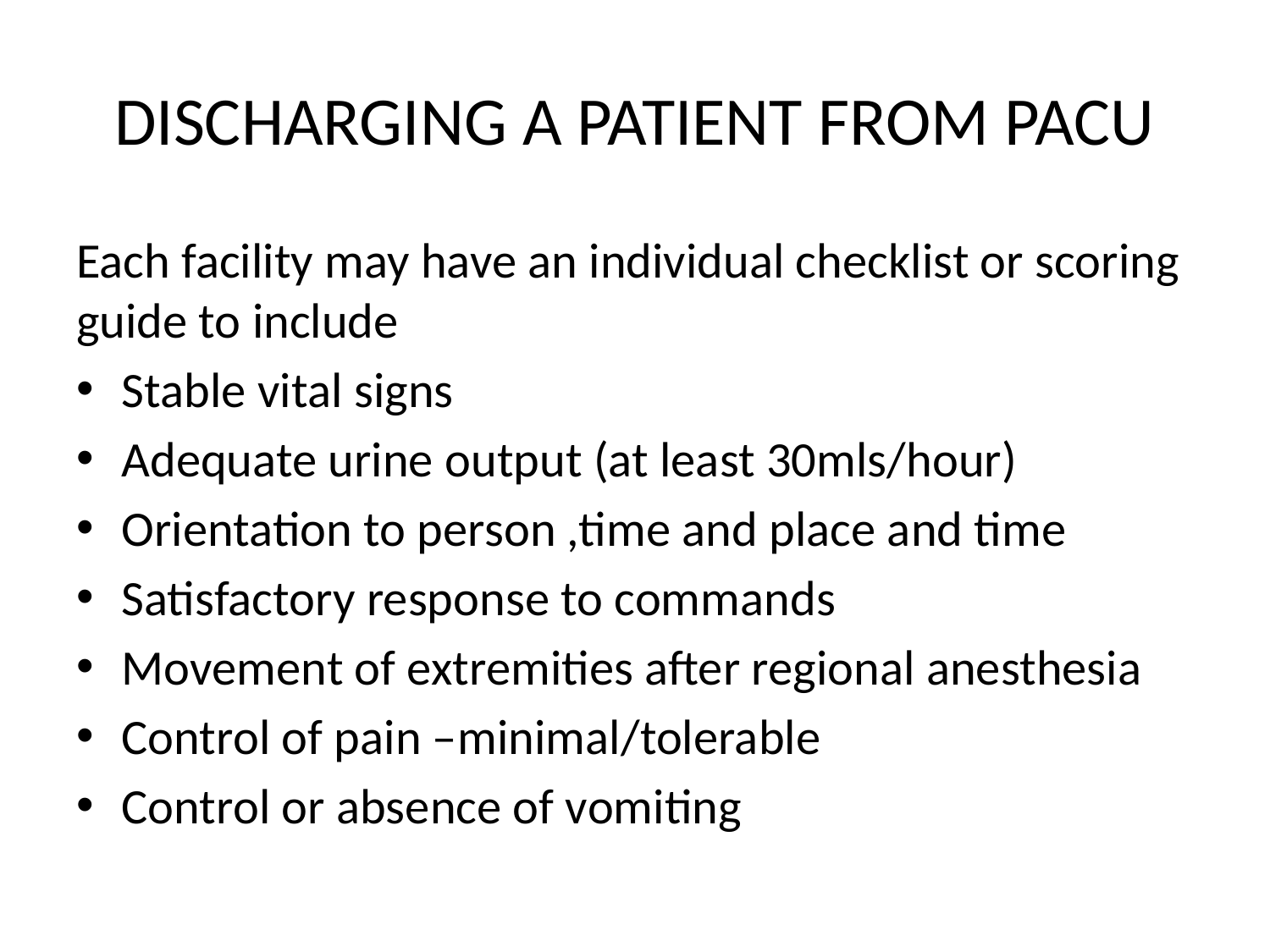

# DISCHARGING A PATIENT FROM PACU
Each facility may have an individual checklist or scoring guide to include
Stable vital signs
Adequate urine output (at least 30mls/hour)
Orientation to person ,time and place and time
Satisfactory response to commands
Movement of extremities after regional anesthesia
Control of pain –minimal/tolerable
Control or absence of vomiting